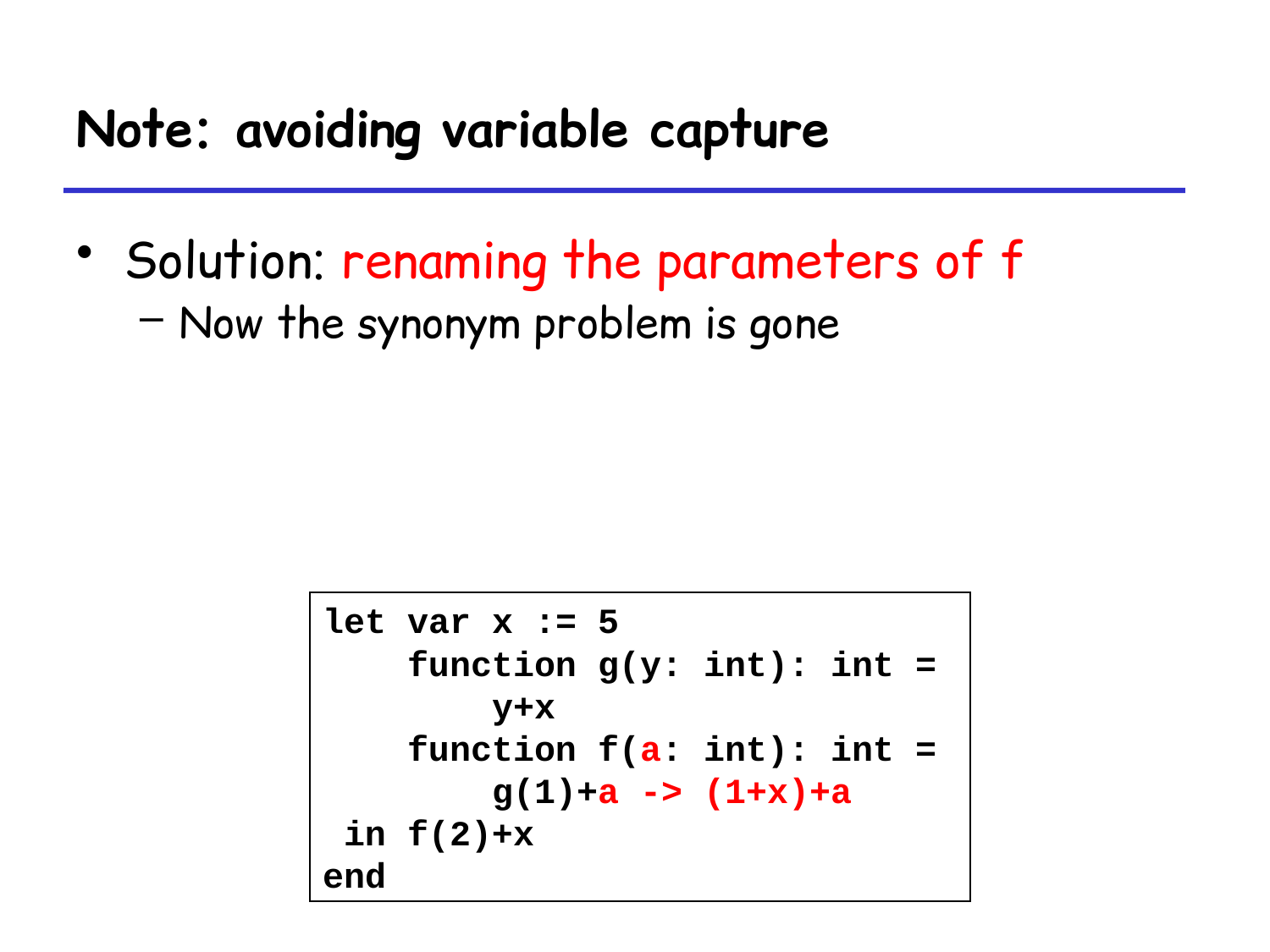

# Note: avoiding variable capture
Solution: renaming the parameters of f
Now the synonym problem is gone

let var x := 5
    function g(y: int): int =
        y+x
    function f(a: int): int =
        g(1)+a -> (1+x)+a
 in f(2)+x
end
9